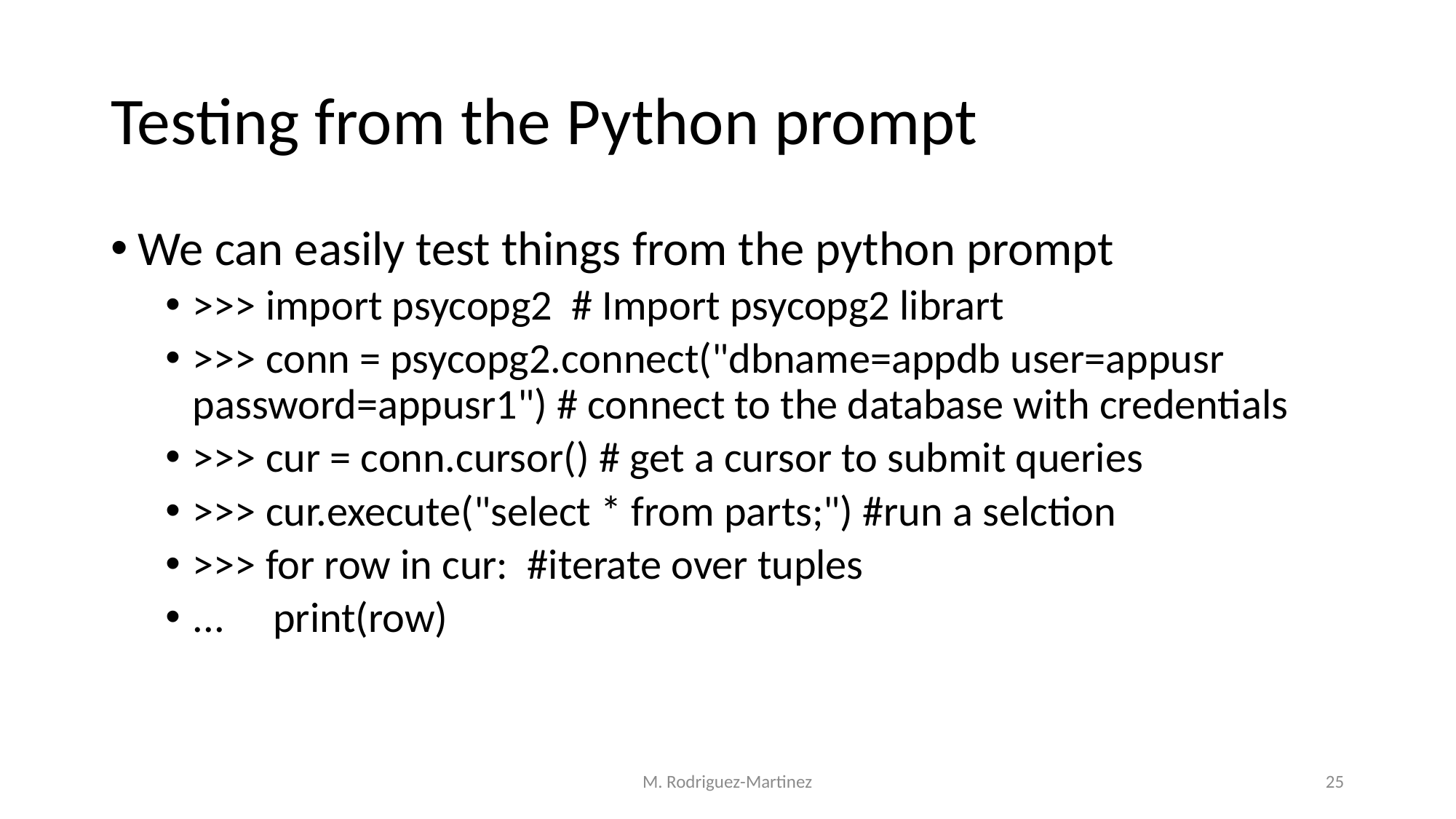

# Testing from the Python prompt
We can easily test things from the python prompt
>>> import psycopg2  # Import psycopg2 librart
>>> conn = psycopg2.connect("dbname=appdb user=appusr password=appusr1") # connect to the database with credentials
>>> cur = conn.cursor() # get a cursor to submit queries
>>> cur.execute("select * from parts;") #run a selction
>>> for row in cur:  #iterate over tuples
...     print(row)

M. Rodriguez-Martinez
25